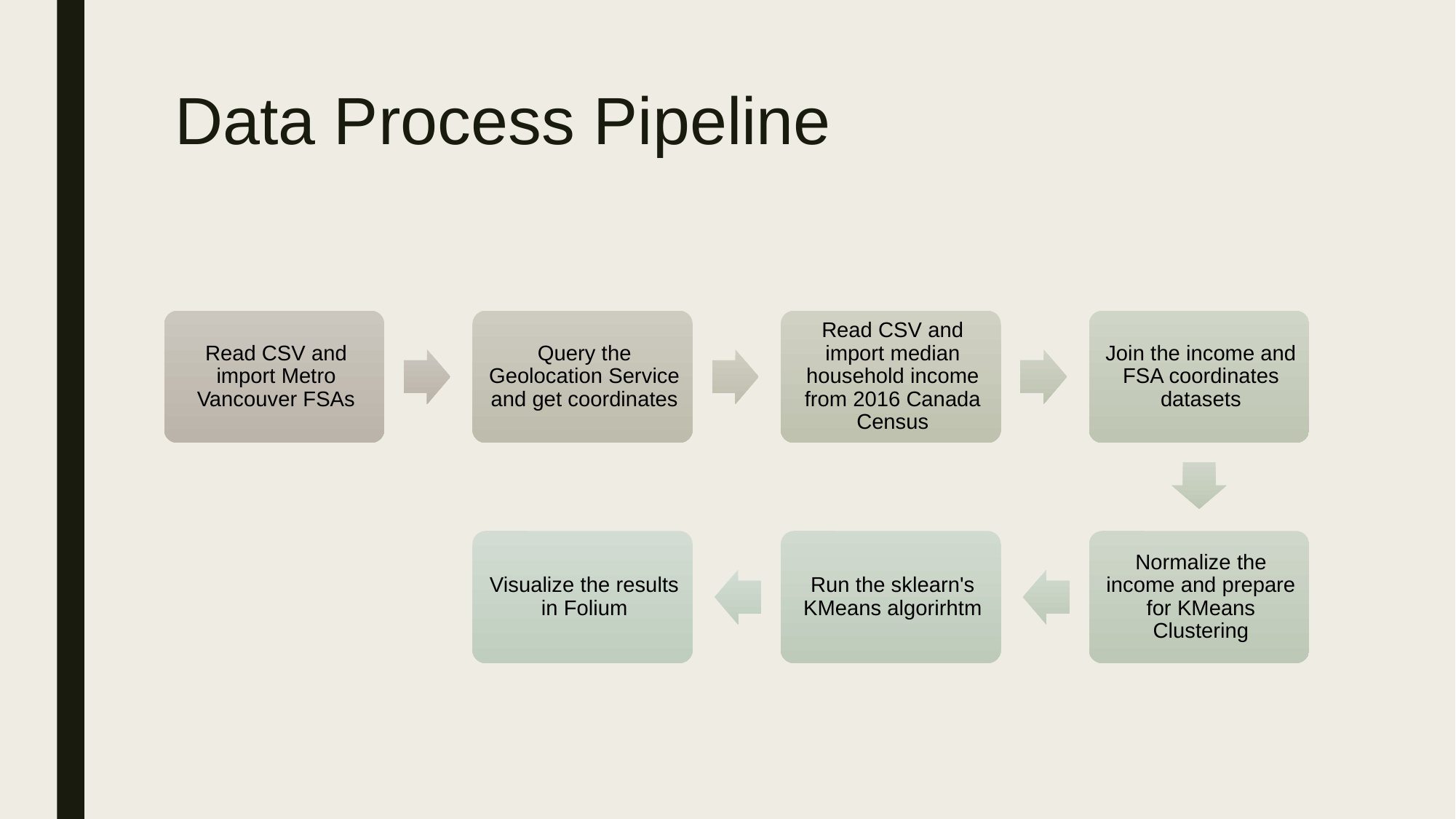

# Data Process Pipeline
Read CSV and import Metro Vancouver FSAs

Query the Geolocation Service and get coordinates

Read CSV and import median household income from 2016 Canada Census

Join the income and FSA coordinates datasets

Normalize the income and prepare for KMeans Clustering

Run the sklearn's KMeans algorirhtm

Visualize the results in Folium